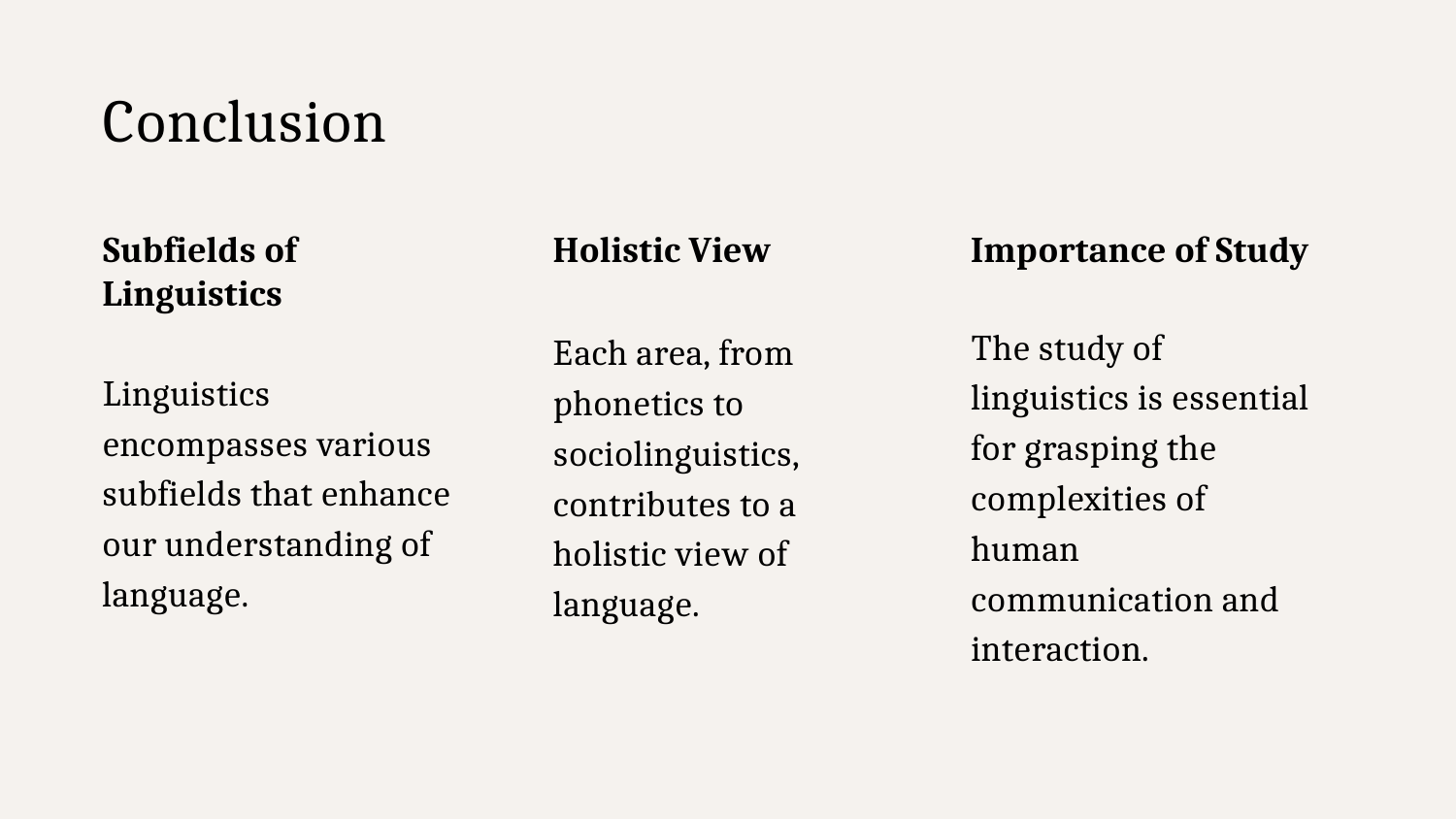

# Conclusion
Subfields of Linguistics
Holistic View
Importance of Study
The study of linguistics is essential for grasping the complexities of human communication and interaction.
Each area, from phonetics to sociolinguistics, contributes to a holistic view of language.
Linguistics encompasses various subfields that enhance our understanding of language.